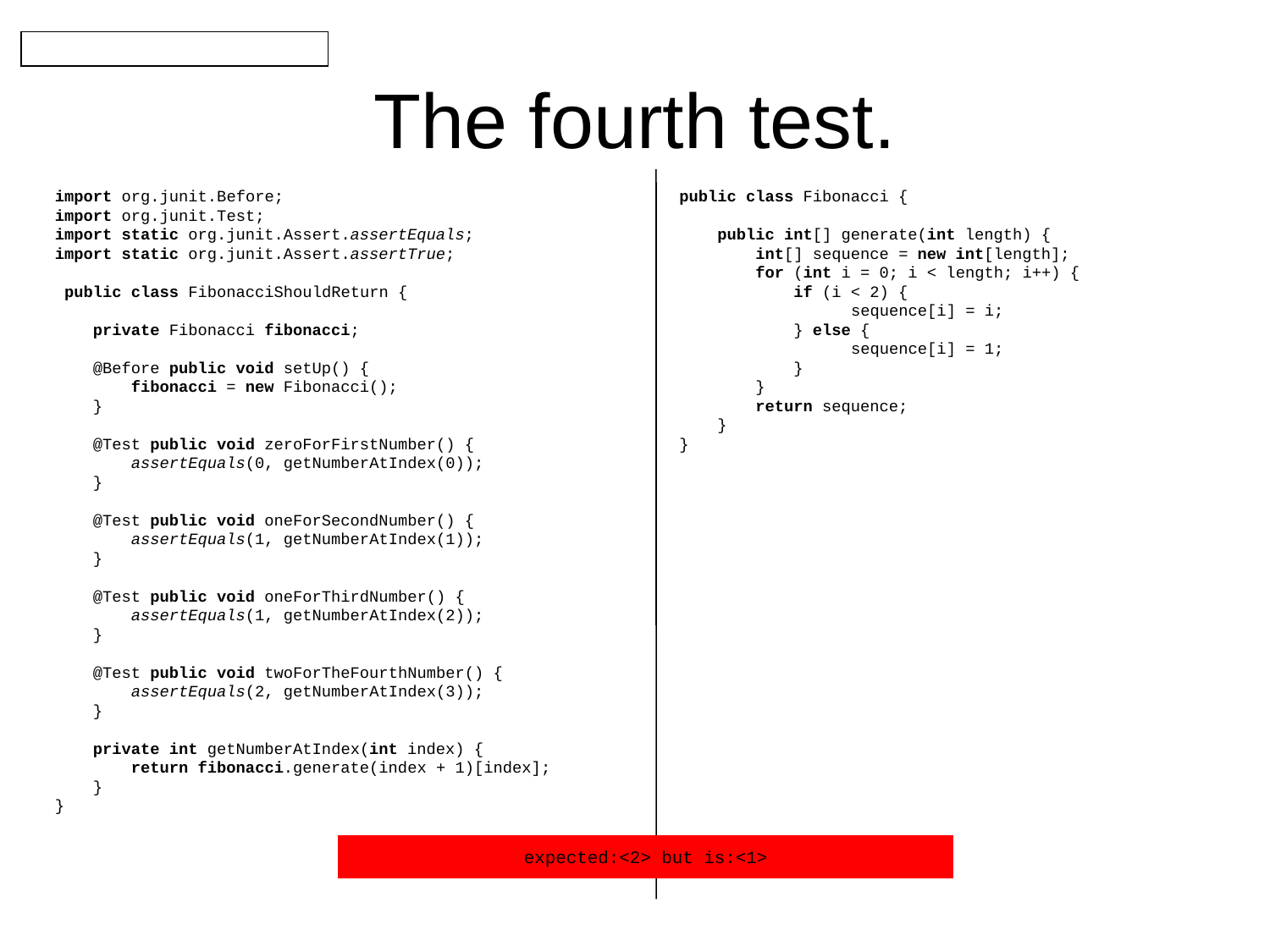

# The fourth test.

import org.junit.Before;
import org.junit.Test;
import static org.junit.Assert.assertEquals;
import static org.junit.Assert.assertTrue;
 public class FibonacciShouldReturn {
    private Fibonacci fibonacci;
    @Before public void setUp() {
        fibonacci = new Fibonacci();
    }
    @Test public void zeroForFirstNumber() {
        assertEquals(0, getNumberAtIndex(0));
    }
    @Test public void oneForSecondNumber() {
        assertEquals(1, getNumberAtIndex(1));
    }
    @Test public void oneForThirdNumber() {
        assertEquals(1, getNumberAtIndex(2));
    }
    @Test public void twoForTheFourthNumber() {
        assertEquals(2, getNumberAtIndex(3));
    }
    private int getNumberAtIndex(int index) {
        return fibonacci.generate(index + 1)[index];
    }
}
public class Fibonacci {
    public int[] generate(int length) {
        int[] sequence = new int[length];
        for (int i = 0; i < length; i++) {
            if (i < 2) {
                  sequence[i] = i;
            } else {
                  sequence[i] = 1;
            }
        }
        return sequence;
    }
}
expected:<2> but is:<1>